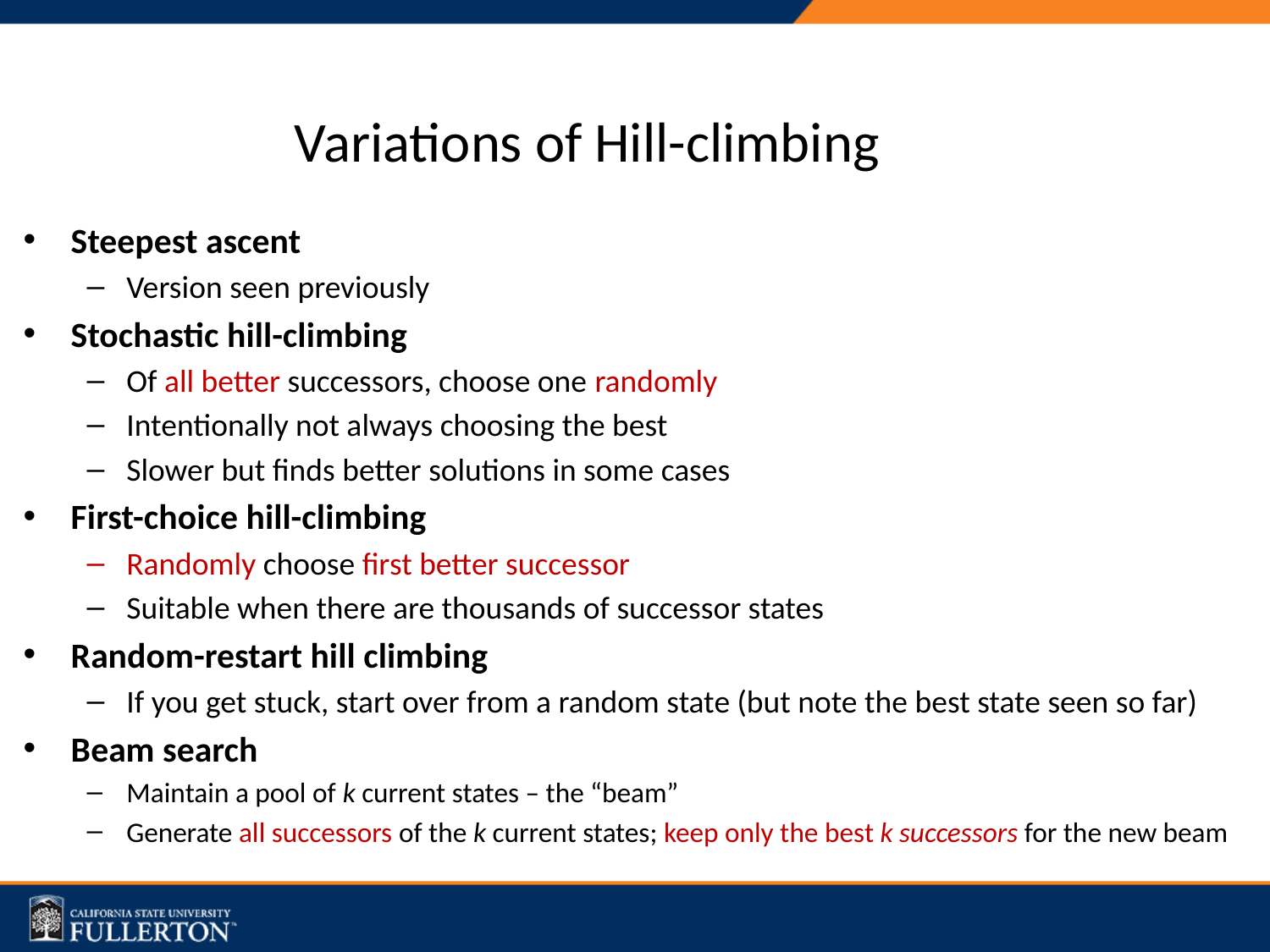

# Variations of Hill-climbing
Steepest ascent
Version seen previously
Stochastic hill-climbing
Of all better successors, choose one randomly
Intentionally not always choosing the best
Slower but finds better solutions in some cases
First-choice hill-climbing
Randomly choose first better successor
Suitable when there are thousands of successor states
Random-restart hill climbing
If you get stuck, start over from a random state (but note the best state seen so far)
Beam search
Maintain a pool of k current states – the “beam”
Generate all successors of the k current states; keep only the best k successors for the new beam